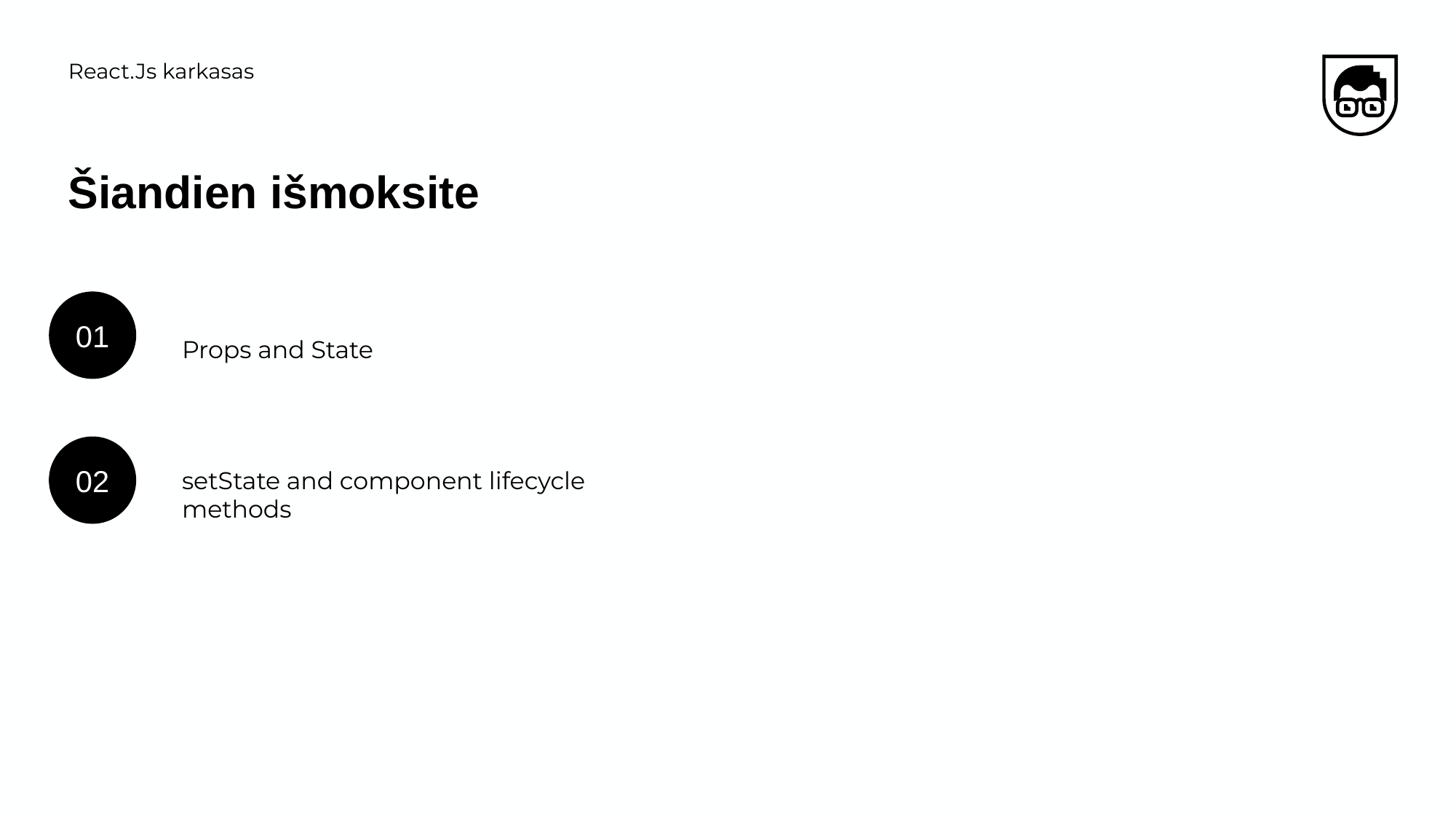

React.Js karkasas

# Šiandien išmoksite
01
Props and State
02
setState and component lifecycle methods